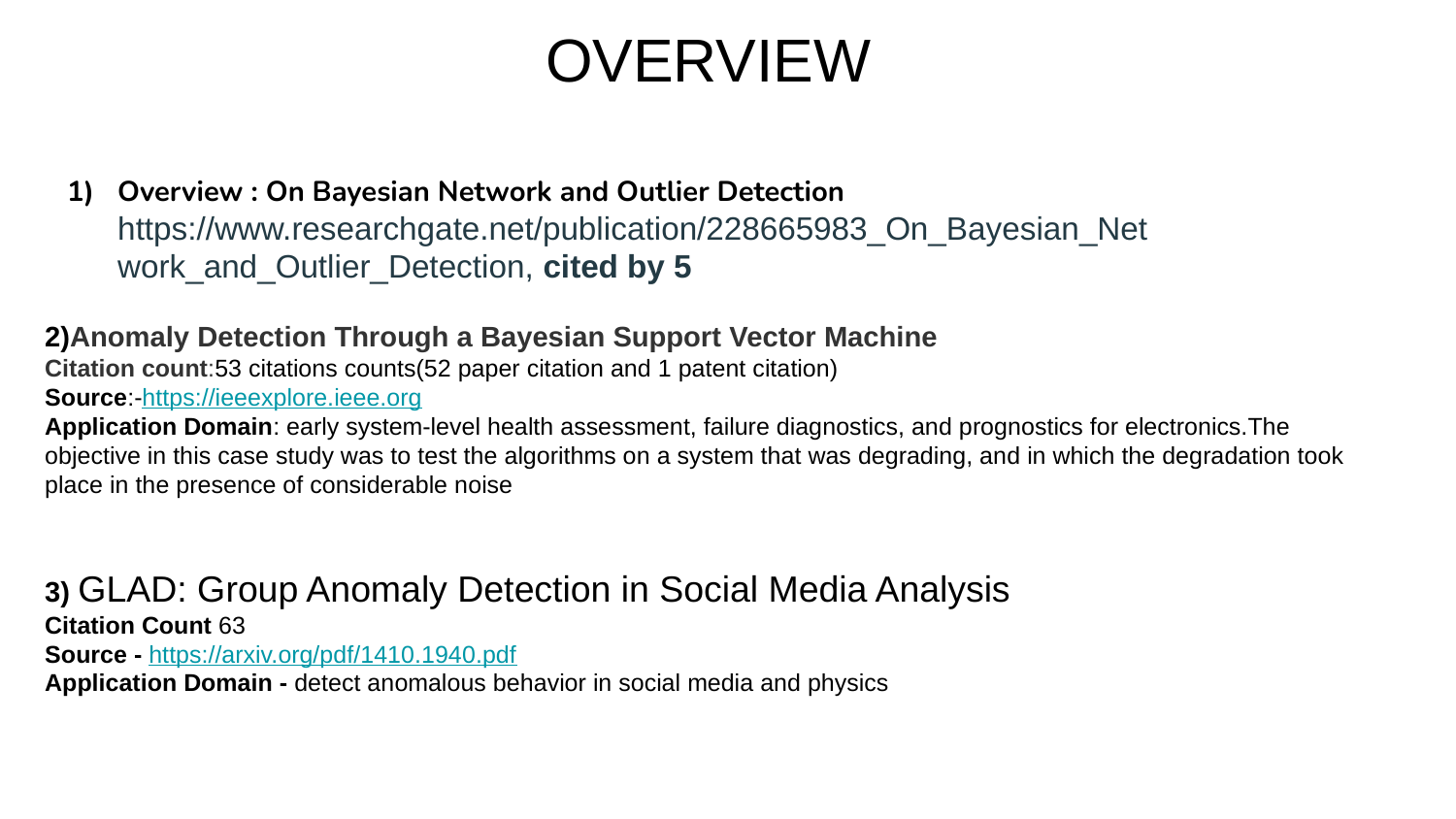

# OVERVIEW
Overview : On Bayesian Network and Outlier Detection
https://www.researchgate.net/publication/228665983_On_Bayesian_Net  work_and_Outlier_Detection, cited by 5

2)Anomaly Detection Through a Bayesian Support Vector Machine
Citation count:53 citations counts(52 paper citation and 1 patent citation)
Source:-https://ieeexplore.ieee.org
Application Domain: early system-level health assessment, failure diagnostics, and prognostics for electronics.The objective in this case study was to test the algorithms on a system that was degrading, and in which the degradation took place in the presence of considerable noise

3) GLAD: Group Anomaly Detection in Social Media Analysis
Citation Count 63
Source - https://arxiv.org/pdf/1410.1940.pdf
Application Domain - detect anomalous behavior in social media and physics